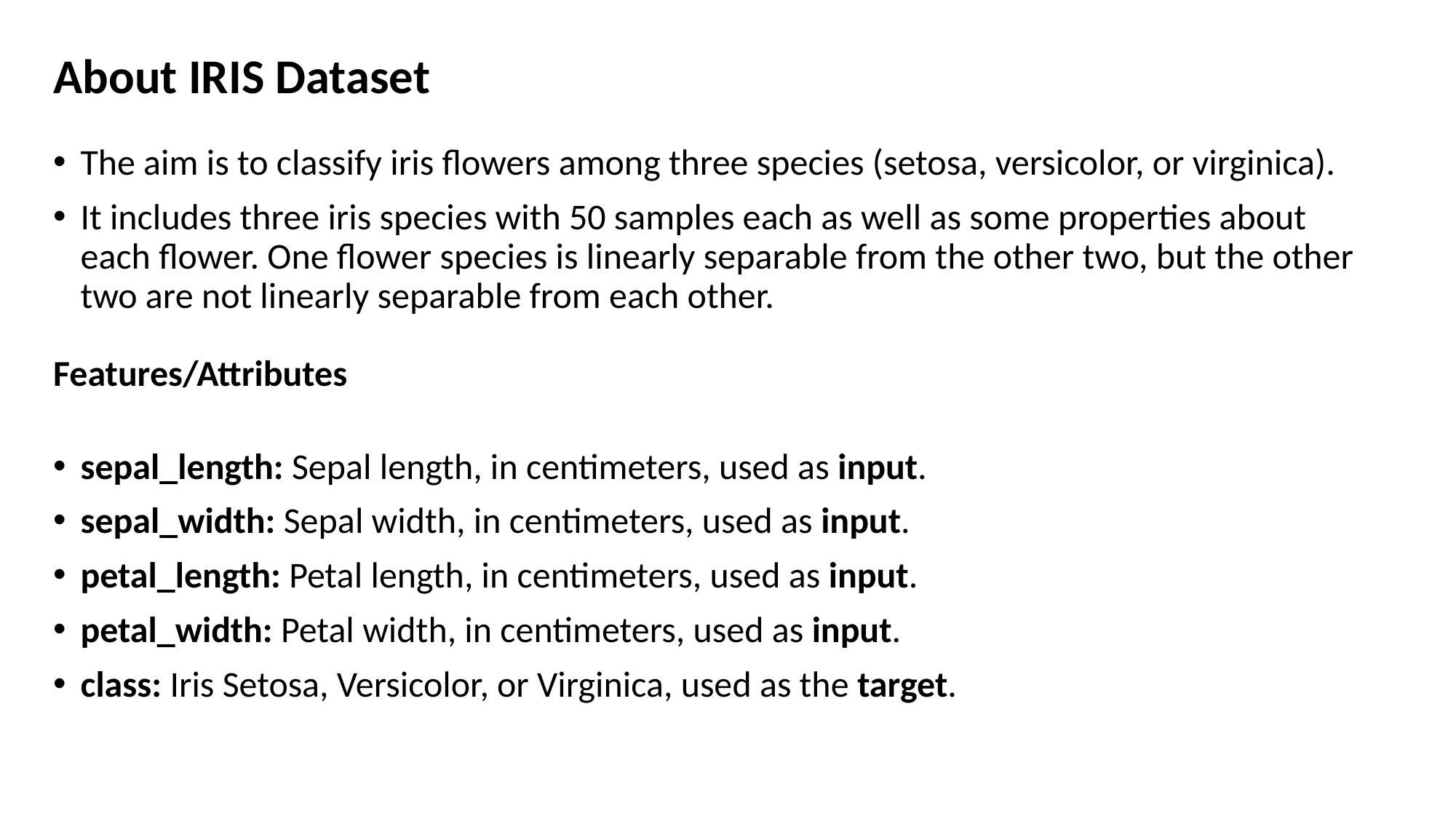

About IRIS Dataset
The aim is to classify iris flowers among three species (setosa, versicolor, or virginica).
It includes three iris species with 50 samples each as well as some properties about each flower. One flower species is linearly separable from the other two, but the other two are not linearly separable from each other.
# Features/Attributes
sepal_length: Sepal length, in centimeters, used as input.
sepal_width: Sepal width, in centimeters, used as input.
petal_length: Petal length, in centimeters, used as input.
petal_width: Petal width, in centimeters, used as input.
class: Iris Setosa, Versicolor, or Virginica, used as the target.